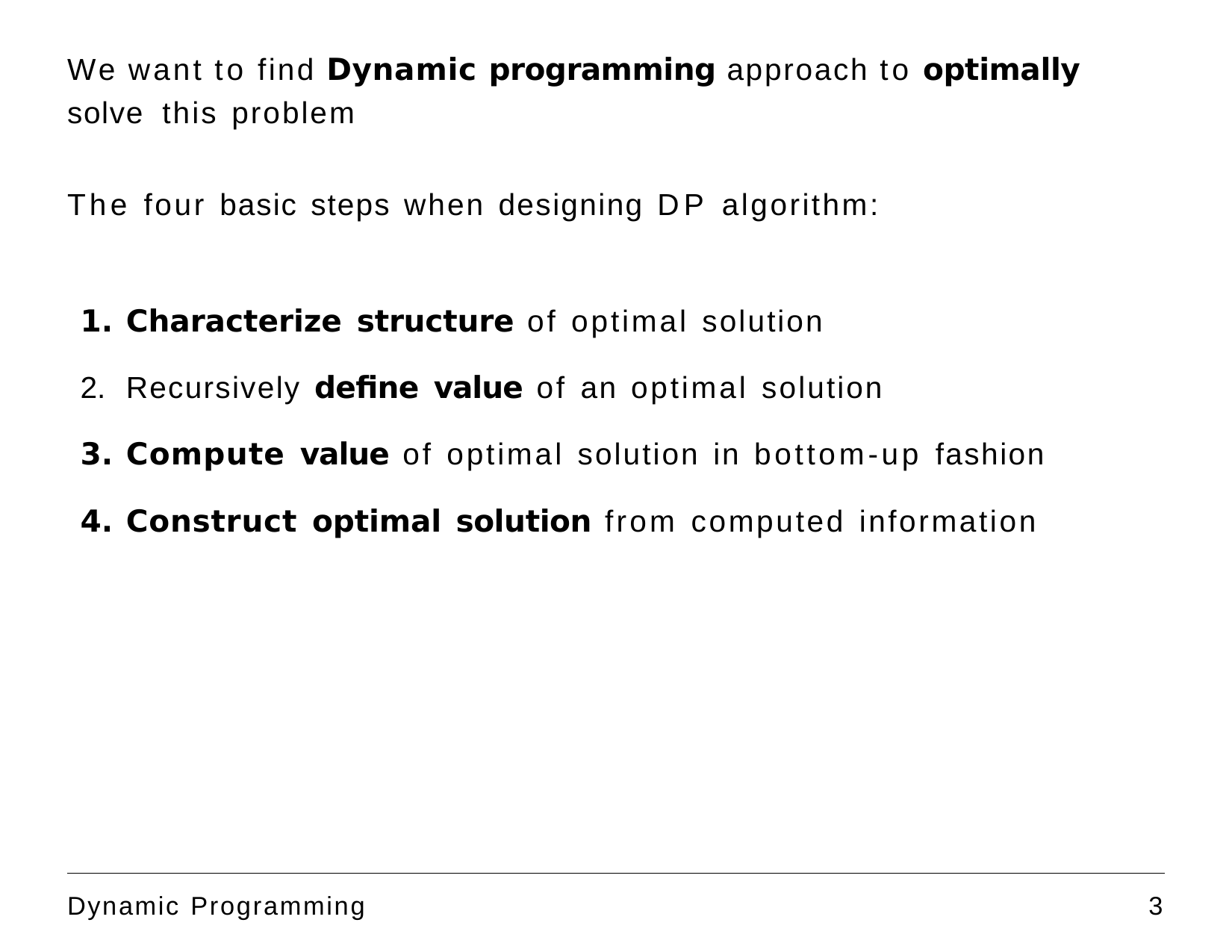

We want to find Dynamic programming approach to optimally solve  this problem

The four basic steps when designing DP algorithm:

Characterize structure of optimal solution
Recursively define value of an optimal solution
Compute value of optimal solution in bottom-up fashion
Construct optimal solution from computed information

Dynamic Programming
3